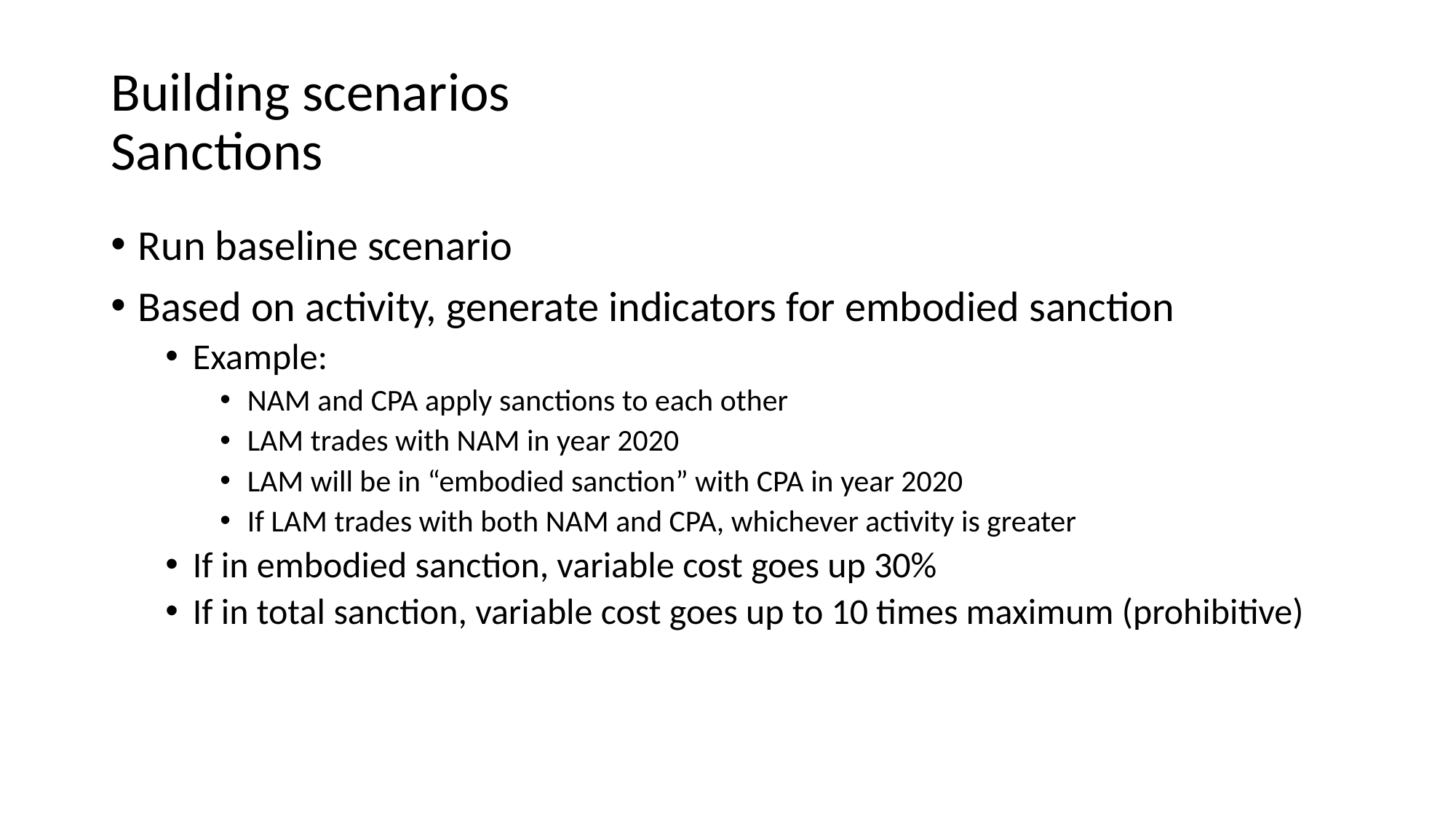

# Building scenarios Sanctions
Run baseline scenario
Based on activity, generate indicators for embodied sanction
Example:
NAM and CPA apply sanctions to each other
LAM trades with NAM in year 2020
LAM will be in “embodied sanction” with CPA in year 2020
If LAM trades with both NAM and CPA, whichever activity is greater
If in embodied sanction, variable cost goes up 30%
If in total sanction, variable cost goes up to 10 times maximum (prohibitive)